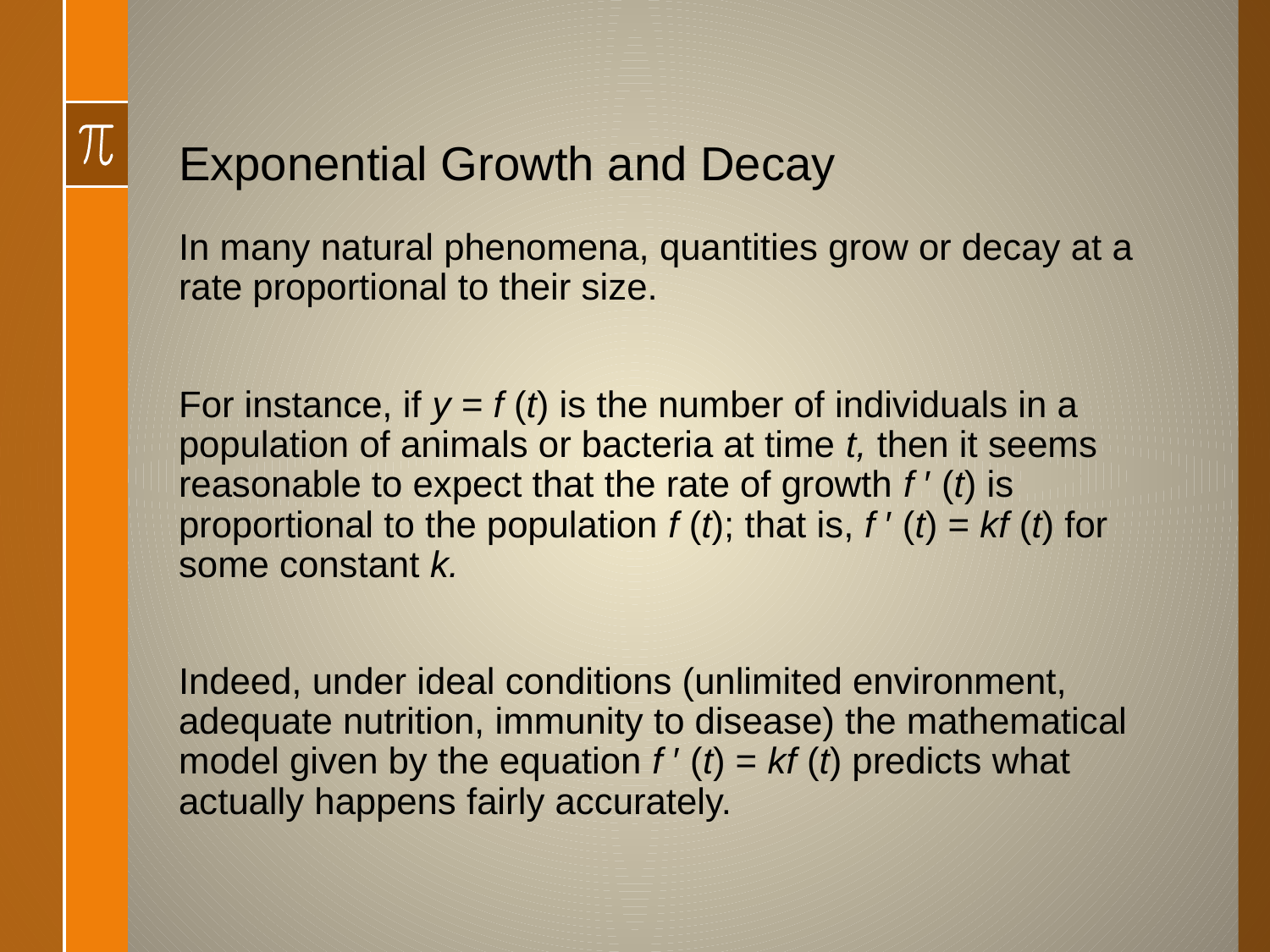

# Exponential Growth and Decay
In many natural phenomena, quantities grow or decay at a rate proportional to their size.

For instance, if y = f (t) is the number of individuals in a population of animals or bacteria at time t, then it seems reasonable to expect that the rate of growth f ′ (t) is proportional to the population f (t); that is, f ′ (t) = kf (t) for some constant k.

Indeed, under ideal conditions (unlimited environment, adequate nutrition, immunity to disease) the mathematical model given by the equation f ′ (t) = kf (t) predicts what actually happens fairly accurately.